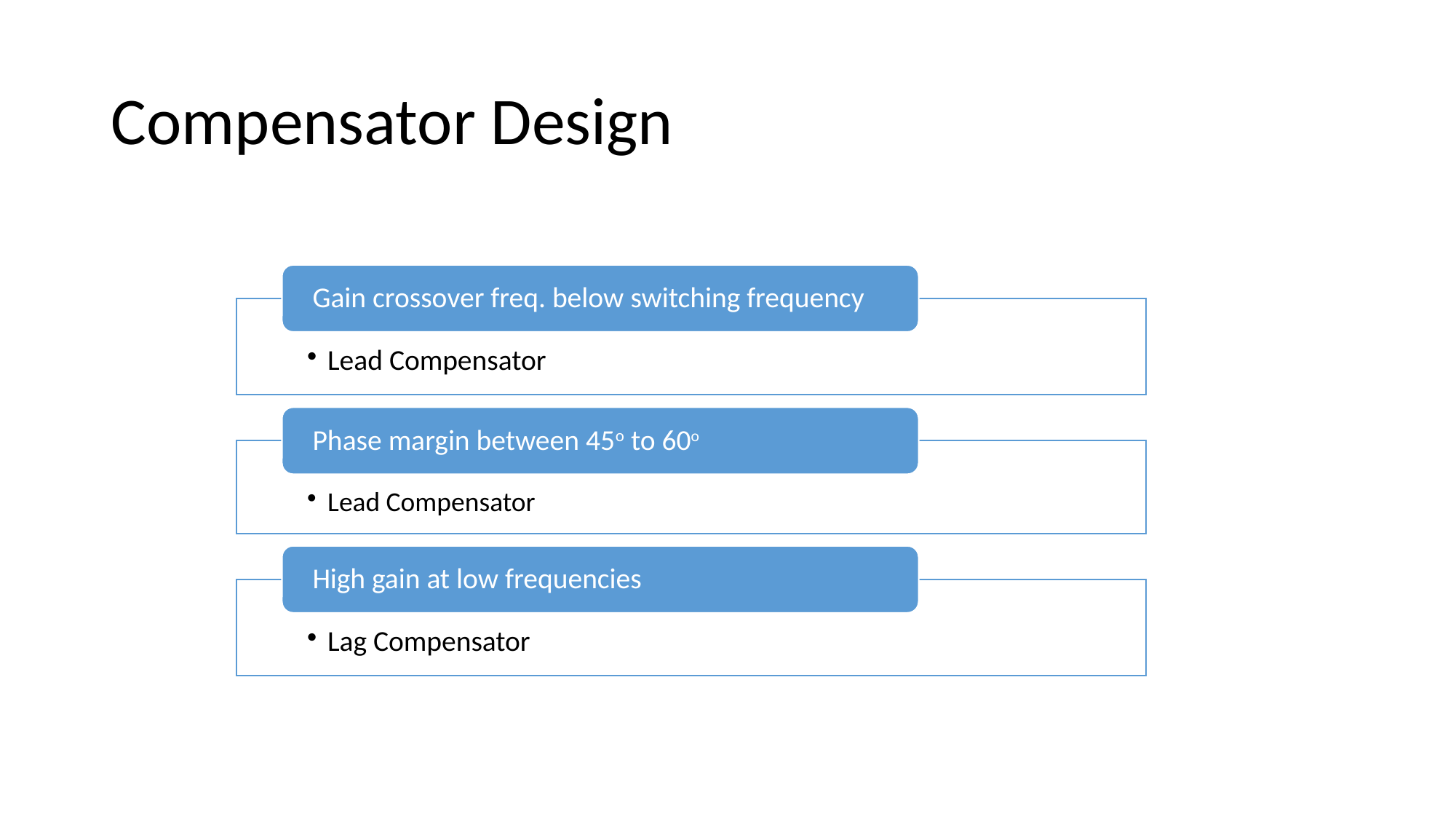

# Compensator Design
Lead Compensator
Gain crossover freq. below switching frequency
Lead Compensator
Phase margin between 45o to 60o
Lag Compensator
High gain at low frequencies